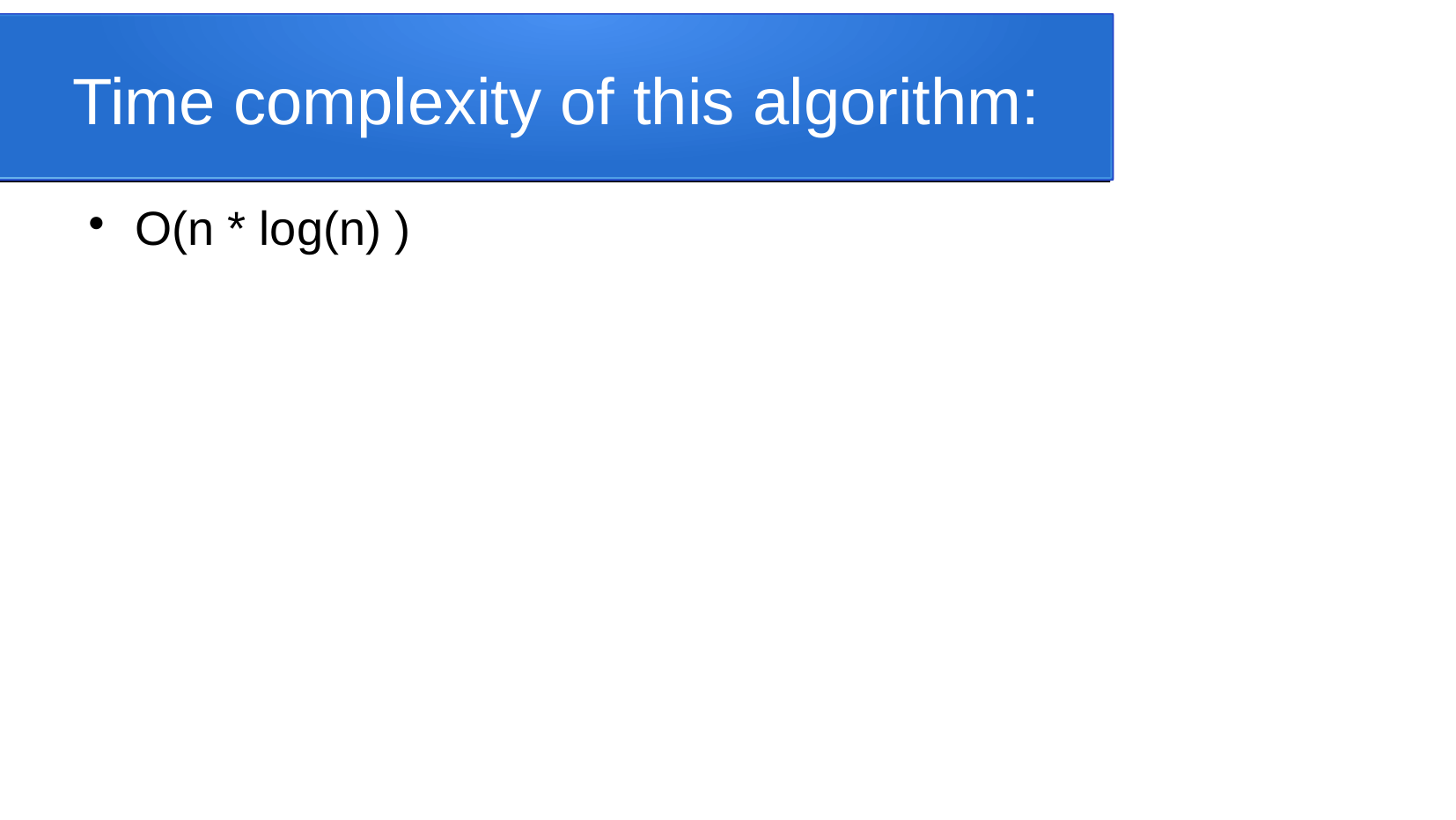

Time complexity of this algorithm:
O(n * log(n) )